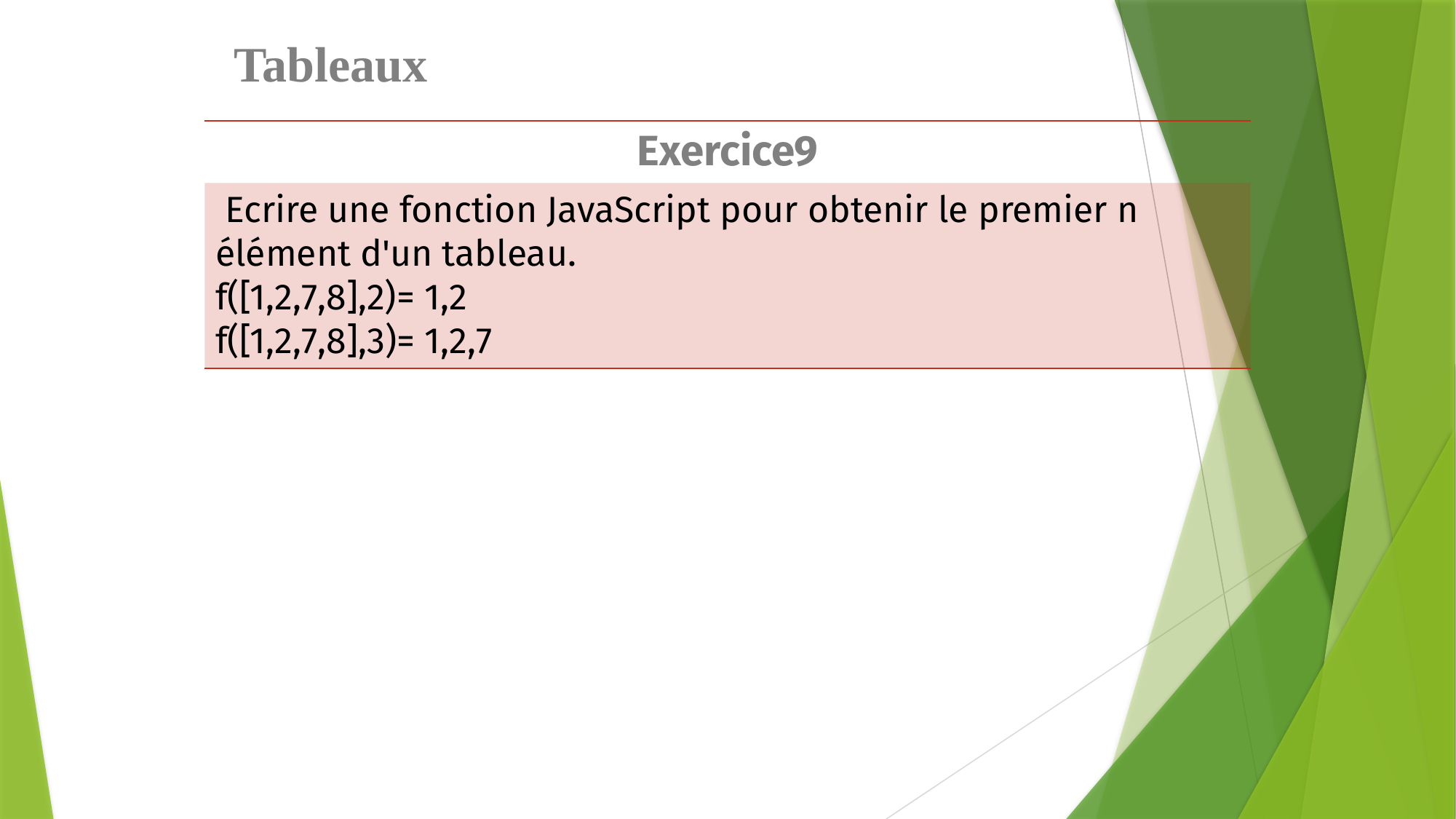

Tableaux
| Exercice9 |
| --- |
| Ecrire une fonction JavaScript pour obtenir le premier n élément d'un tableau. f([1,2,7,8],2)= 1,2 f([1,2,7,8],3)= 1,2,7 |